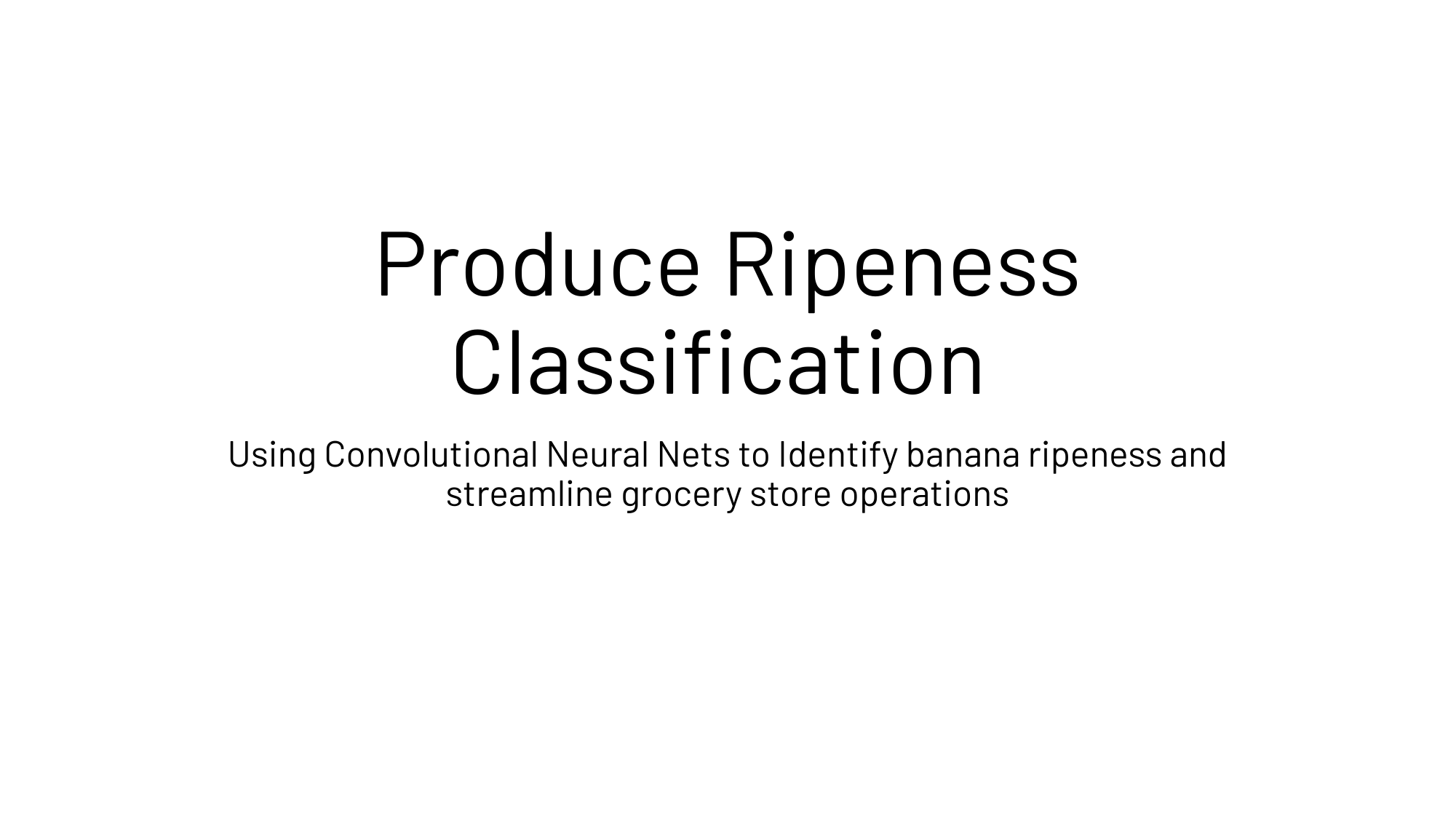

# Produce Ripeness Classification
Using Convolutional Neural Nets to Identify banana ripeness and streamline grocery store operations